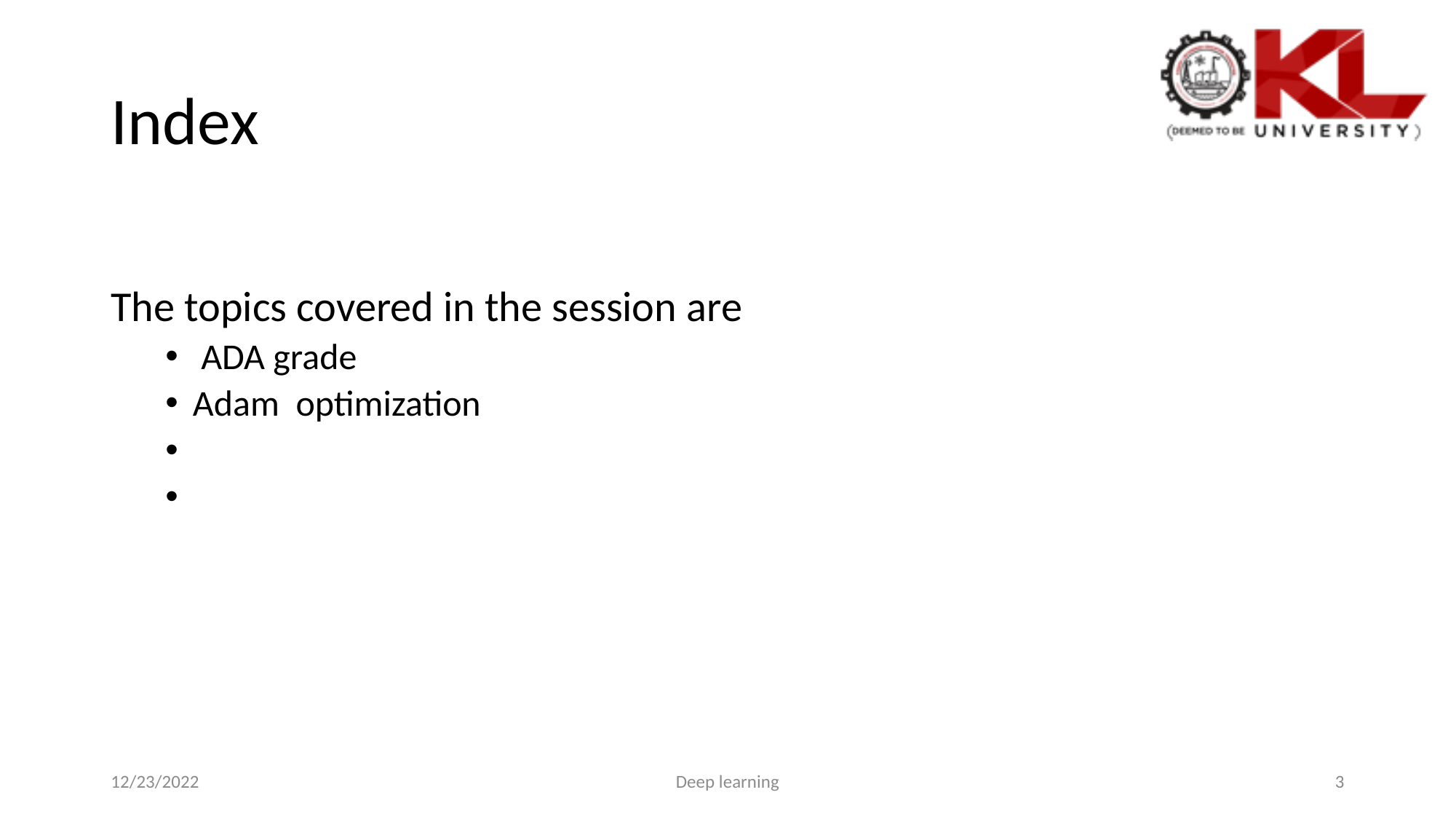

# Index

The topics covered in the session are
 ADA grade
Adam  optimization

12/23/2022
Deep learning
3